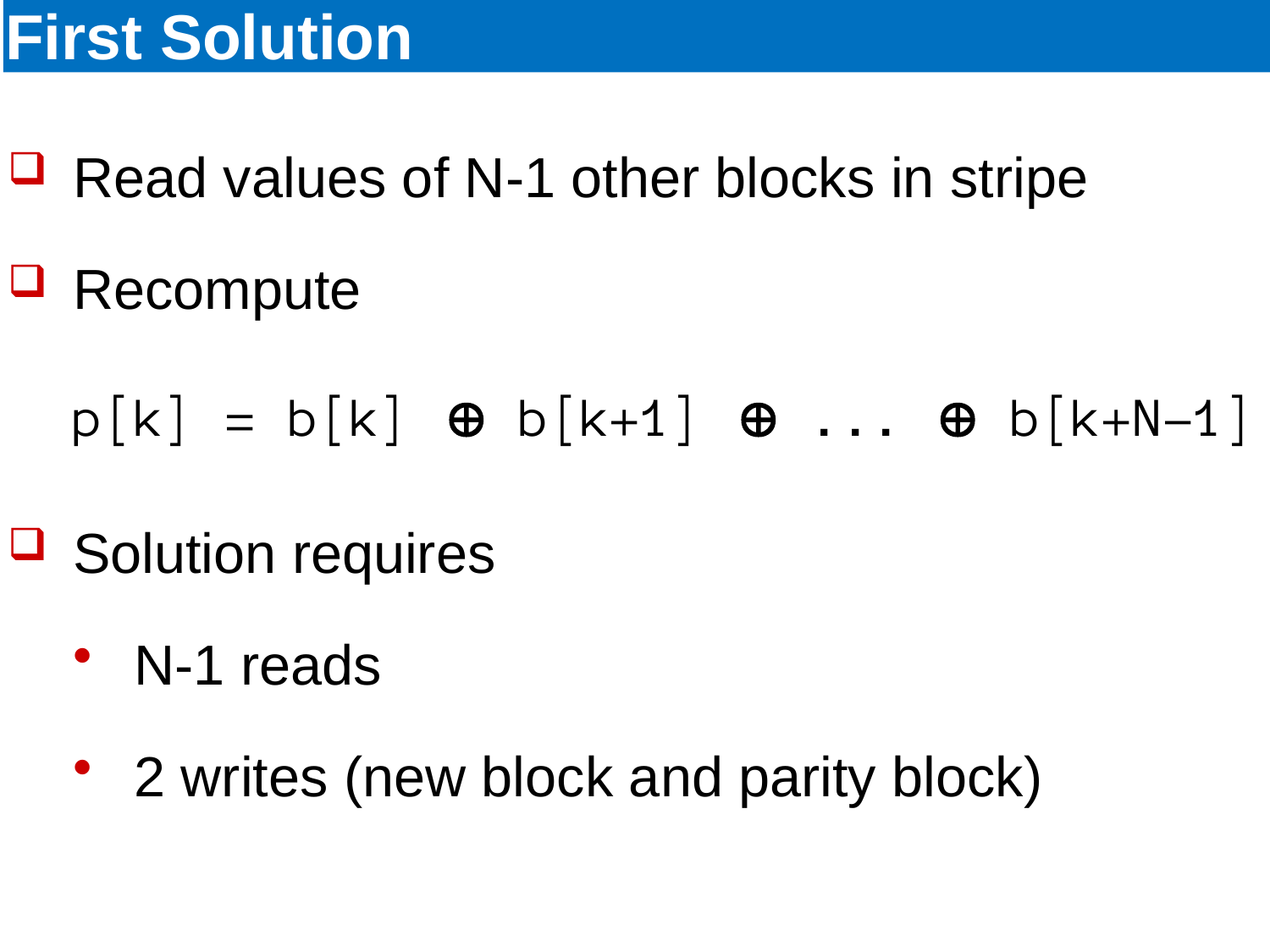

# First Solution
Read values of N-1 other blocks in stripe
Recompute
p[k] = b[k] ⊕ b[k+1] ⊕ ... ⊕ b[k+N-1]
Solution requires
N-1 reads
2 writes (new block and parity block)